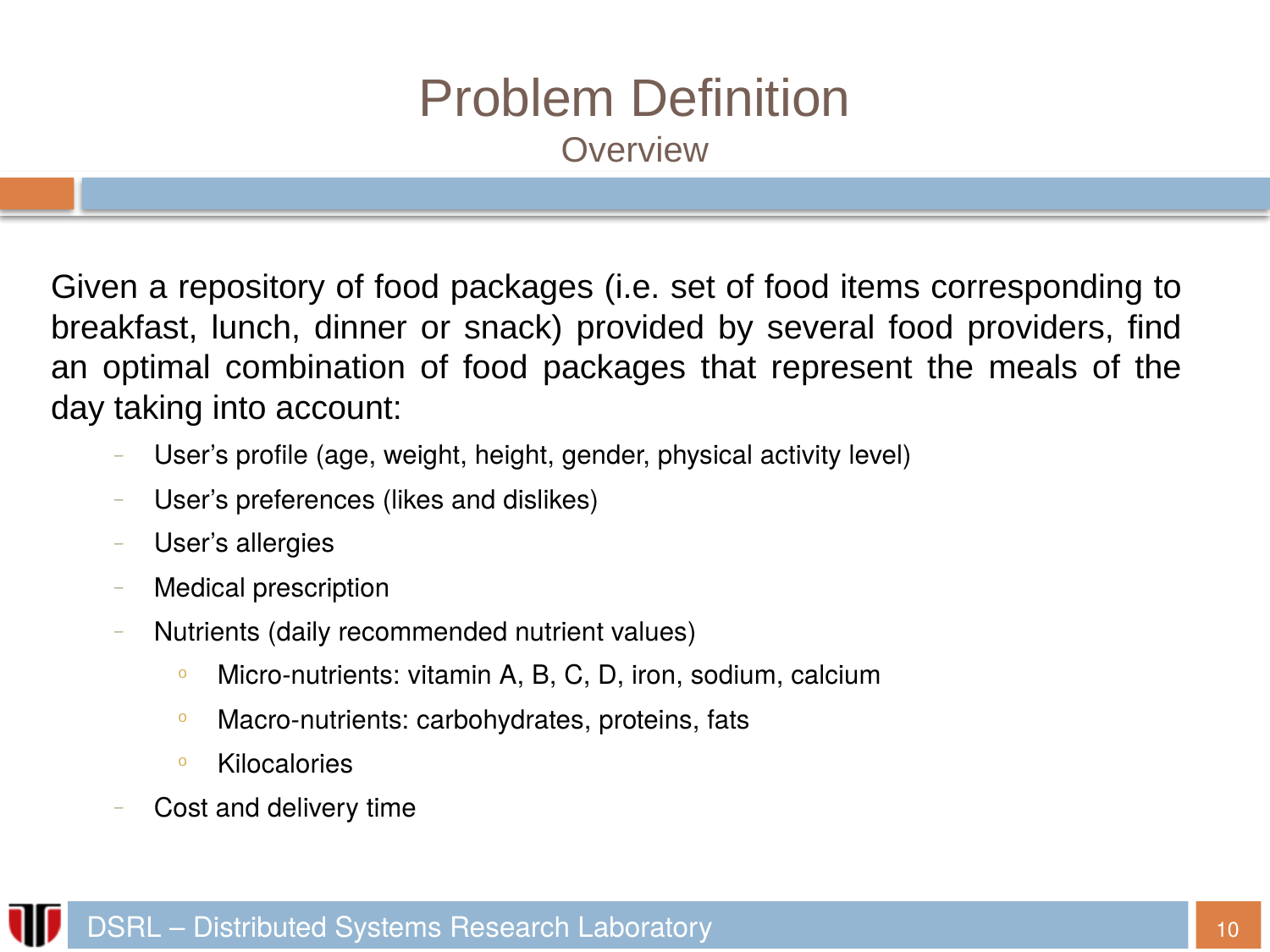

# Problem Definition Overview

Given a repository of food packages (i.e. set of food items corresponding to breakfast, lunch, dinner or snack) provided by several food providers, find an optimal combination of food packages that represent the meals of the day taking into account:
User’s profile (age, weight, height, gender, physical activity level)
User’s preferences (likes and dislikes)
User’s allergies
Medical prescription
Nutrients (daily recommended nutrient values)
Micro-nutrients: vitamin A, B, C, D, iron, sodium, calcium
Macro-nutrients: carbohydrates, proteins, fats
Kilocalories
Cost and delivery time

10